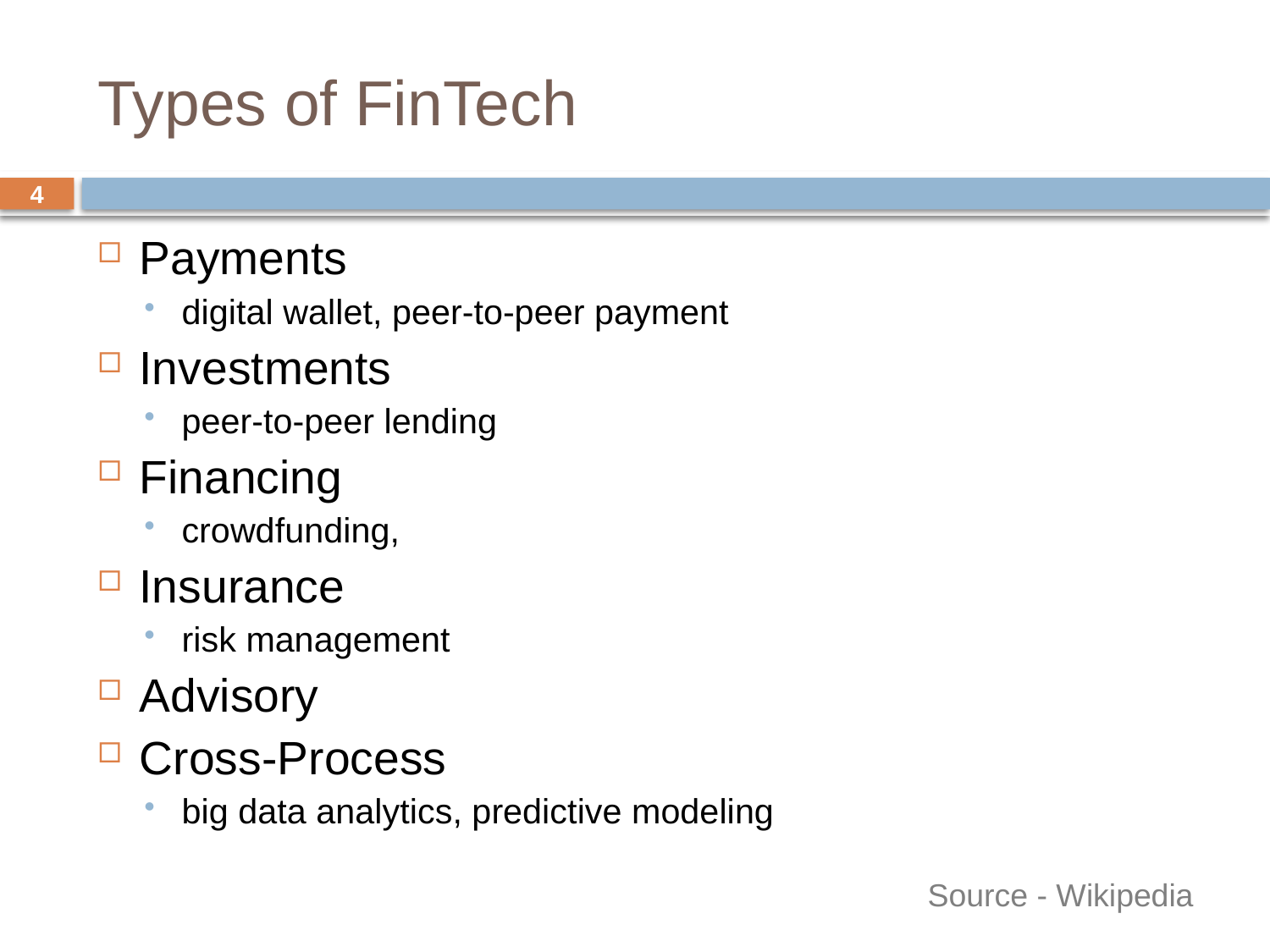

# Types of FinTech
4
Payments
digital wallet, peer-to-peer payment
Investments
peer-to-peer lending
Financing
crowdfunding,
Insurance
risk management
Advisory
Cross-Process
big data analytics, predictive modeling

Source - Wikipedia